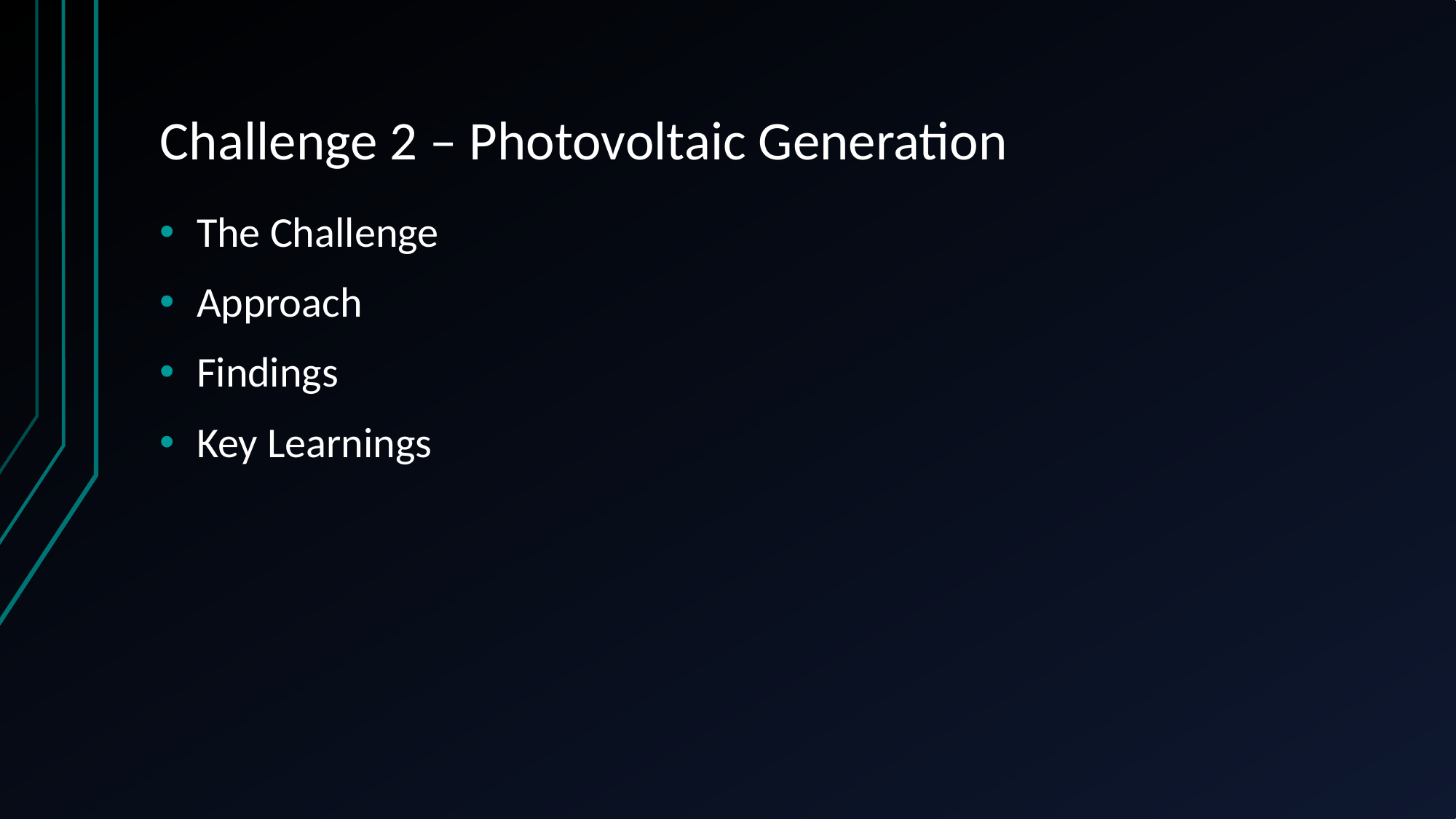

# Challenge 2 – Photovoltaic Generation
The Challenge
Approach
Findings
Key Learnings